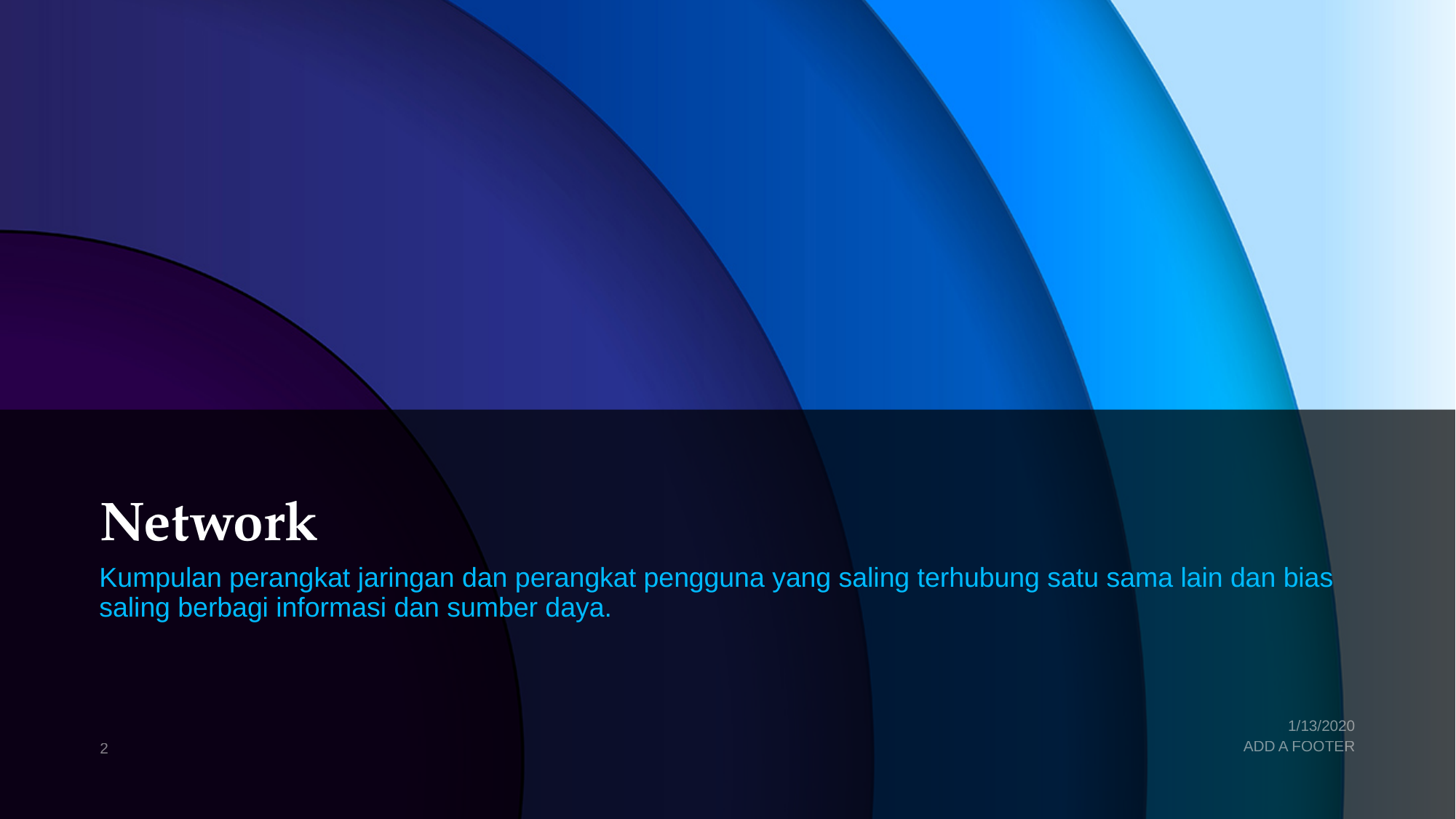

# Network
Kumpulan perangkat jaringan dan perangkat pengguna yang saling terhubung satu sama lain dan bias saling berbagi informasi dan sumber daya.
1/13/2020
2
ADD A FOOTER